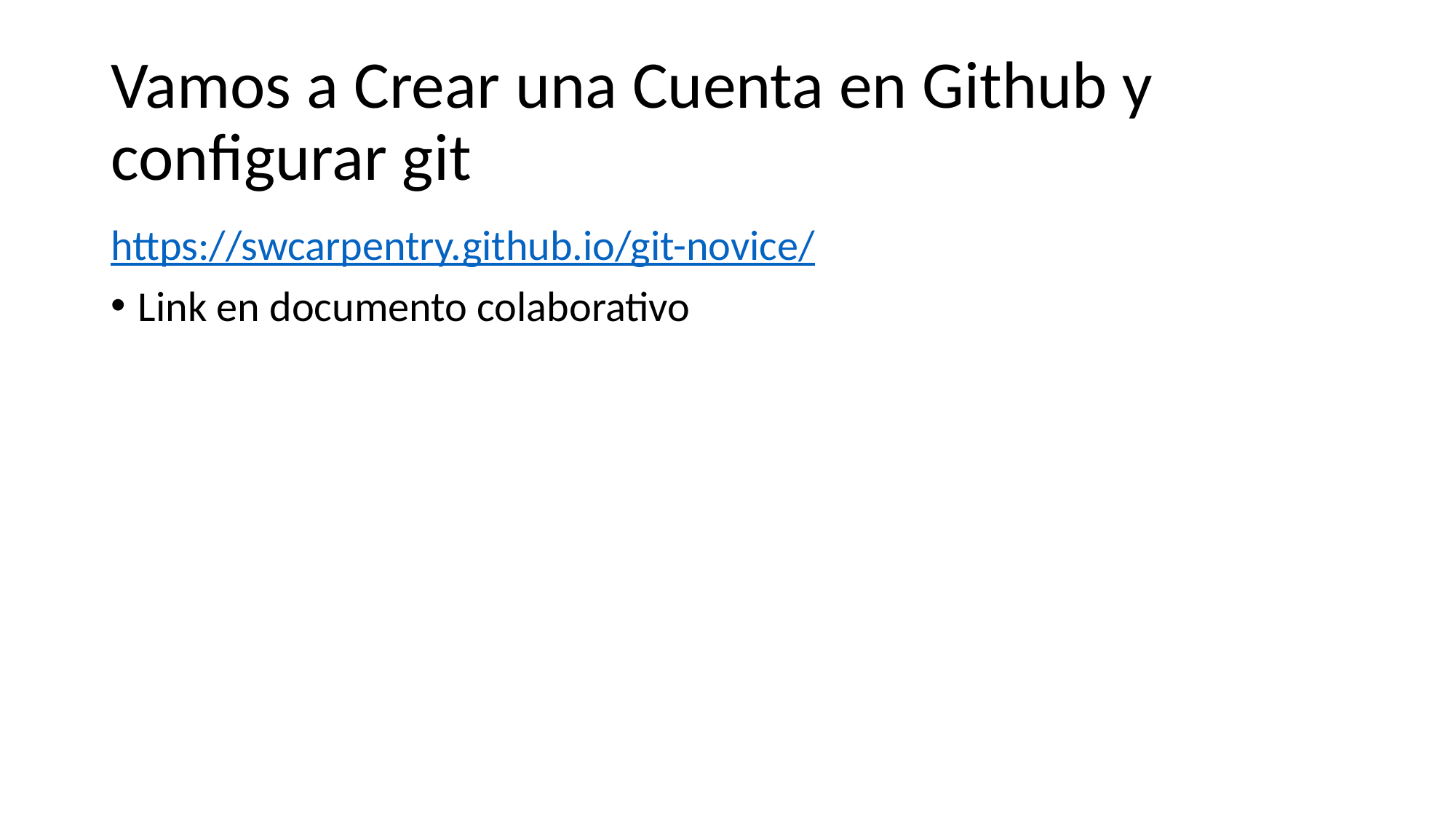

# Vamos a Crear una Cuenta en Github y configurar git
https://swcarpentry.github.io/git-novice/
Link en documento colaborativo